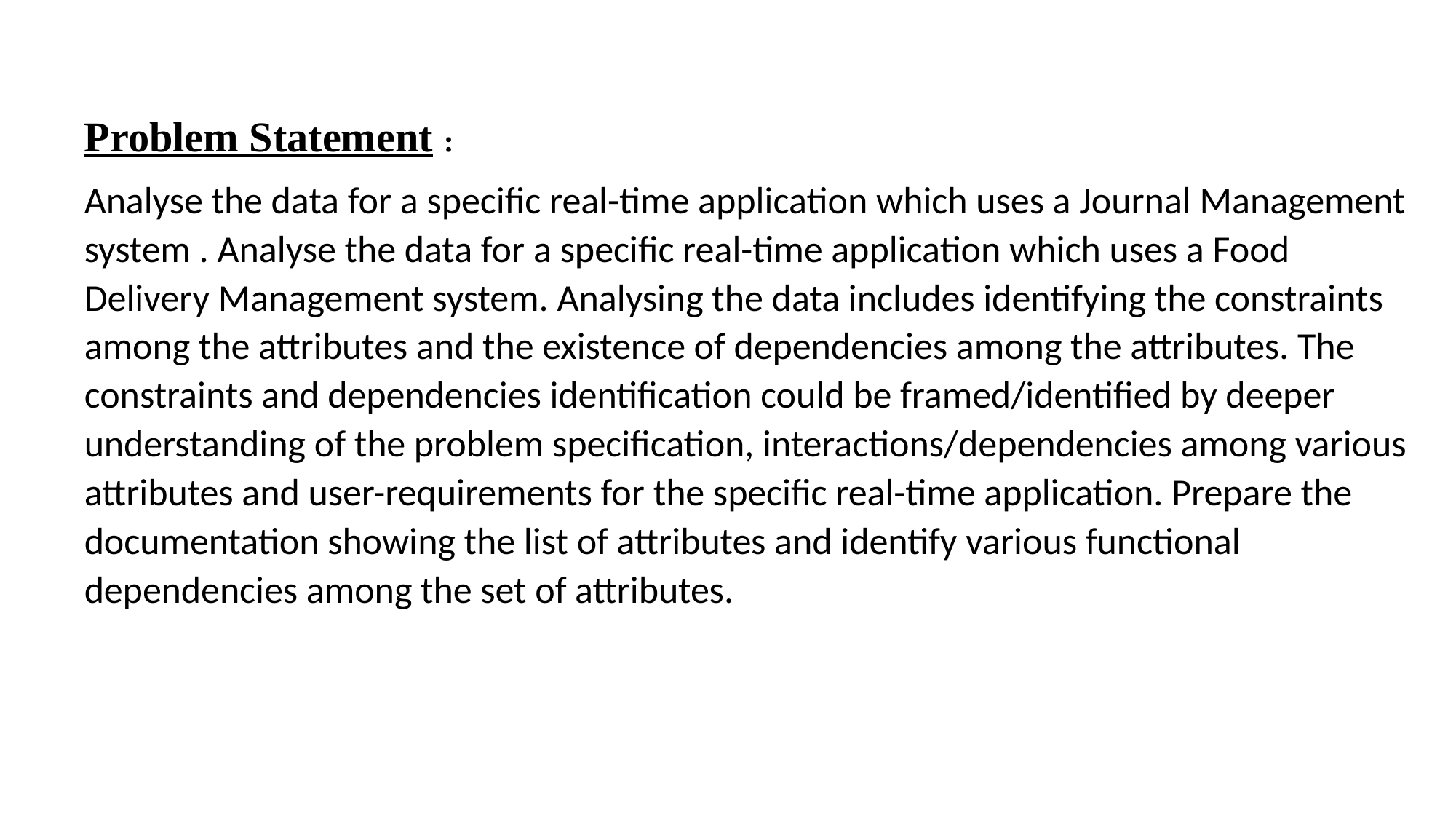

Problem Statement :
Analyse the data for a specific real-time application which uses a Journal Management system . Analyse the data for a specific real-time application which uses a Food Delivery Management system. Analysing the data includes identifying the constraints among the attributes and the existence of dependencies among the attributes. The constraints and dependencies identification could be framed/identified by deeper understanding of the problem specification, interactions/dependencies among various attributes and user-requirements for the specific real-time application. Prepare the documentation showing the list of attributes and identify various functional dependencies among the set of attributes.